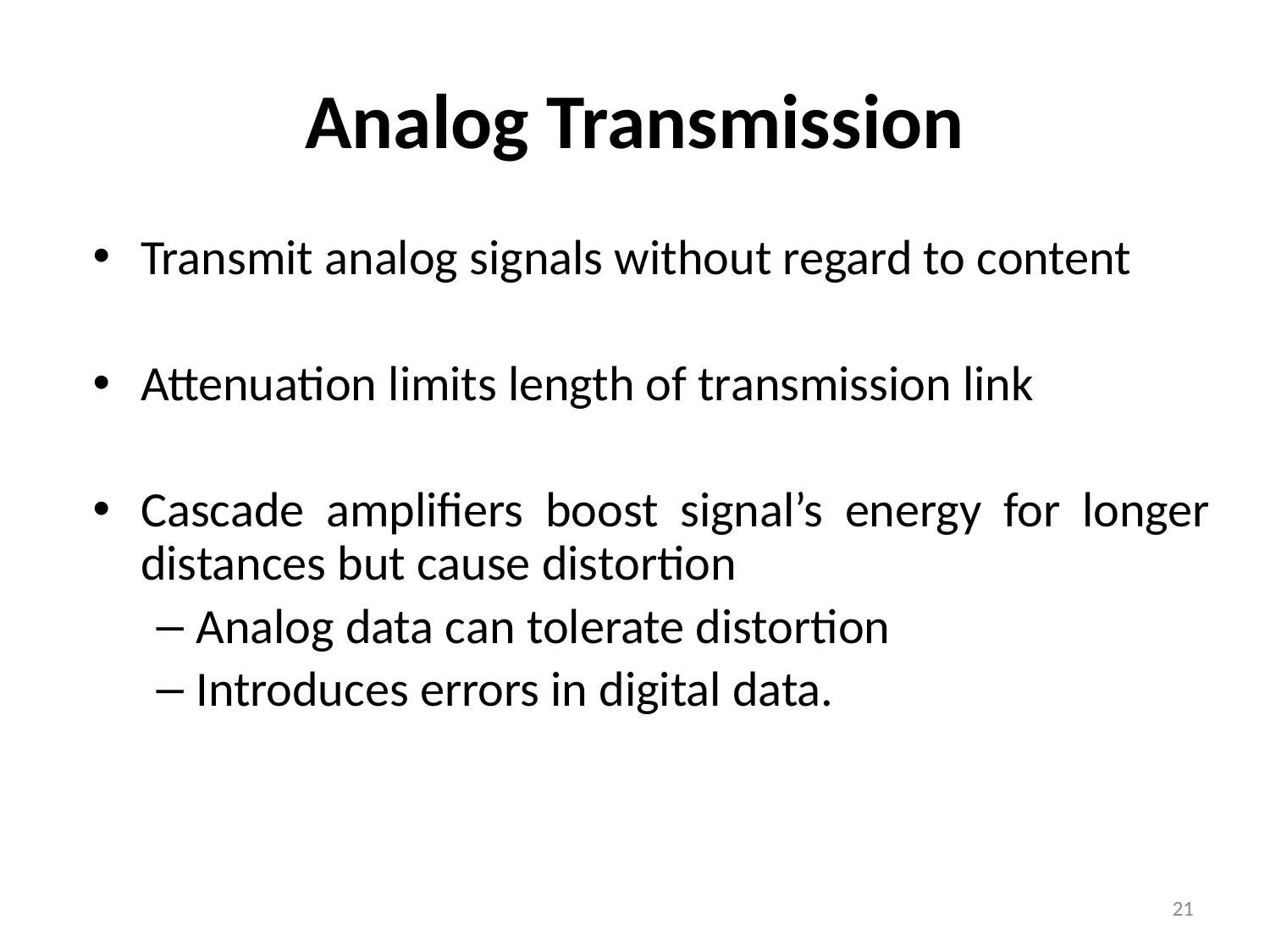

Analog Transmission
Transmit analog signals without regard to content

Attenuation limits length of transmission link

Cascade amplifiers boost signal’s energy for longer distances but cause distortion
Analog data can tolerate distortion
Introduces errors in digital data.

21